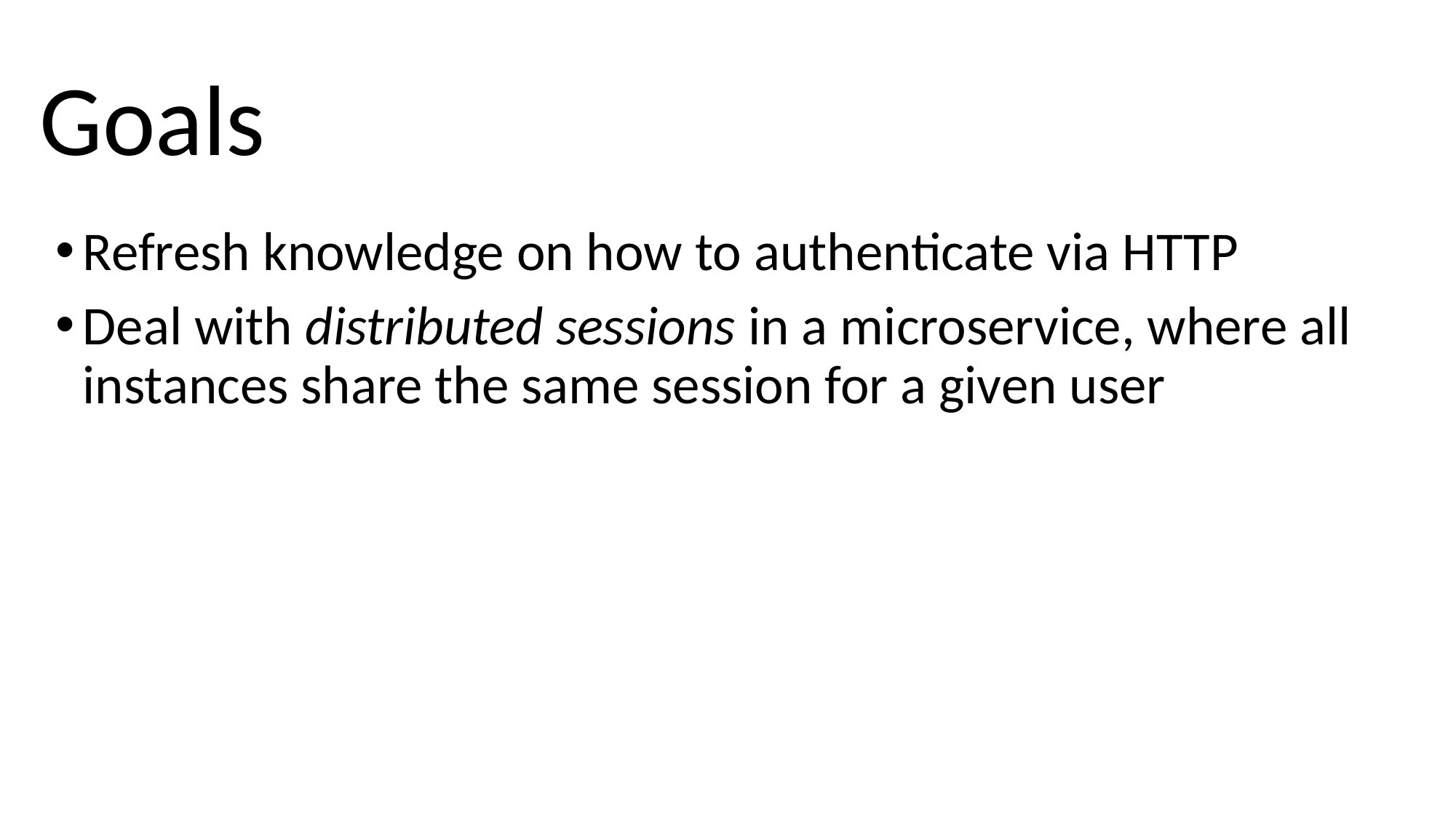

# Goals

Refresh knowledge on how to authenticate via HTTP
Deal with distributed sessions in a microservice, where all instances share the same session for a given user